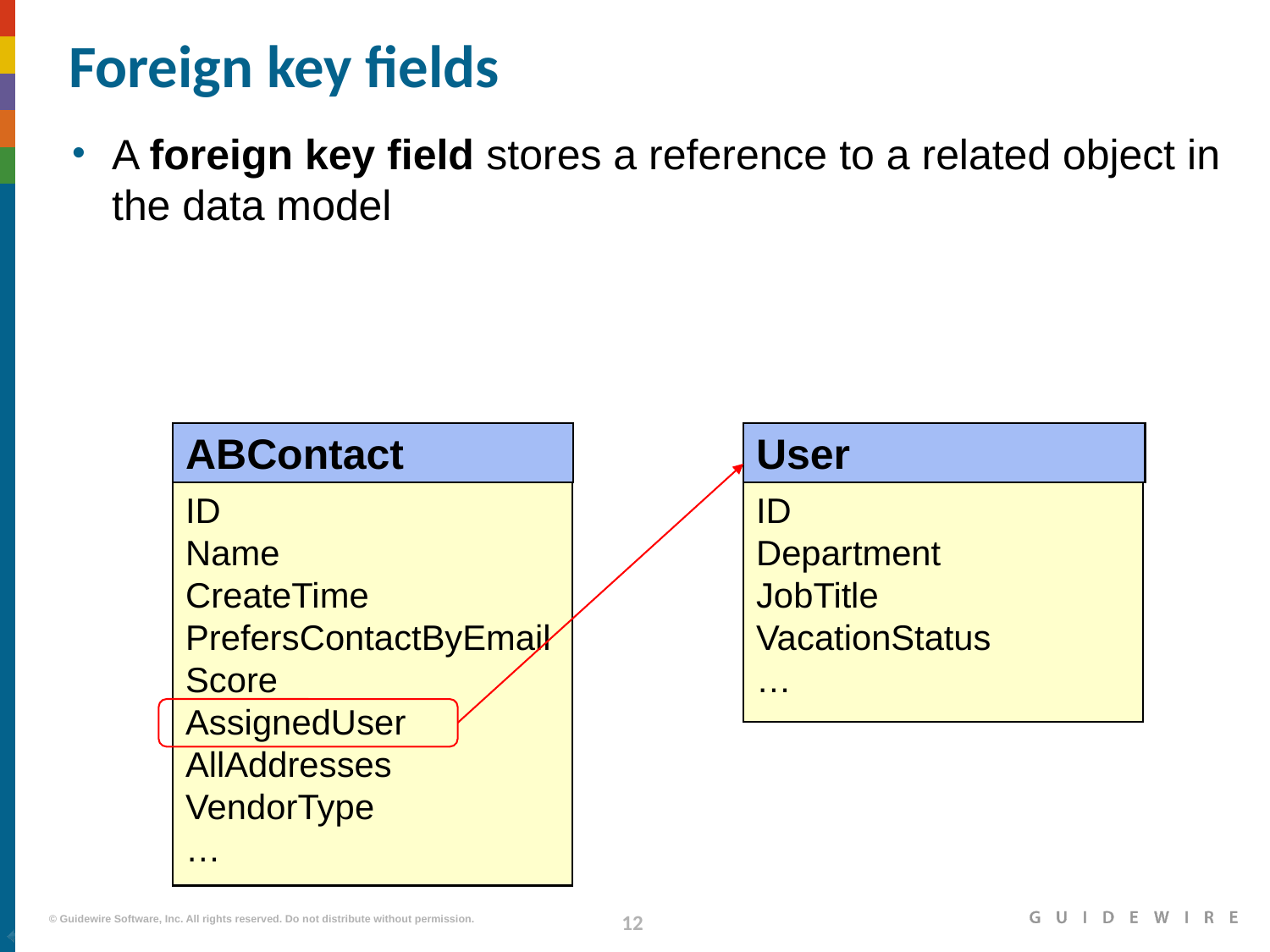

# Foreign key fields
A foreign key field stores a reference to a related object in the data model

ABContact
User

ID
Name
CreateTime
PrefersContactByEmail
Score
AssignedUser
AllAddresses
VendorType
…

ID
Department
JobTitle
VacationStatus
…